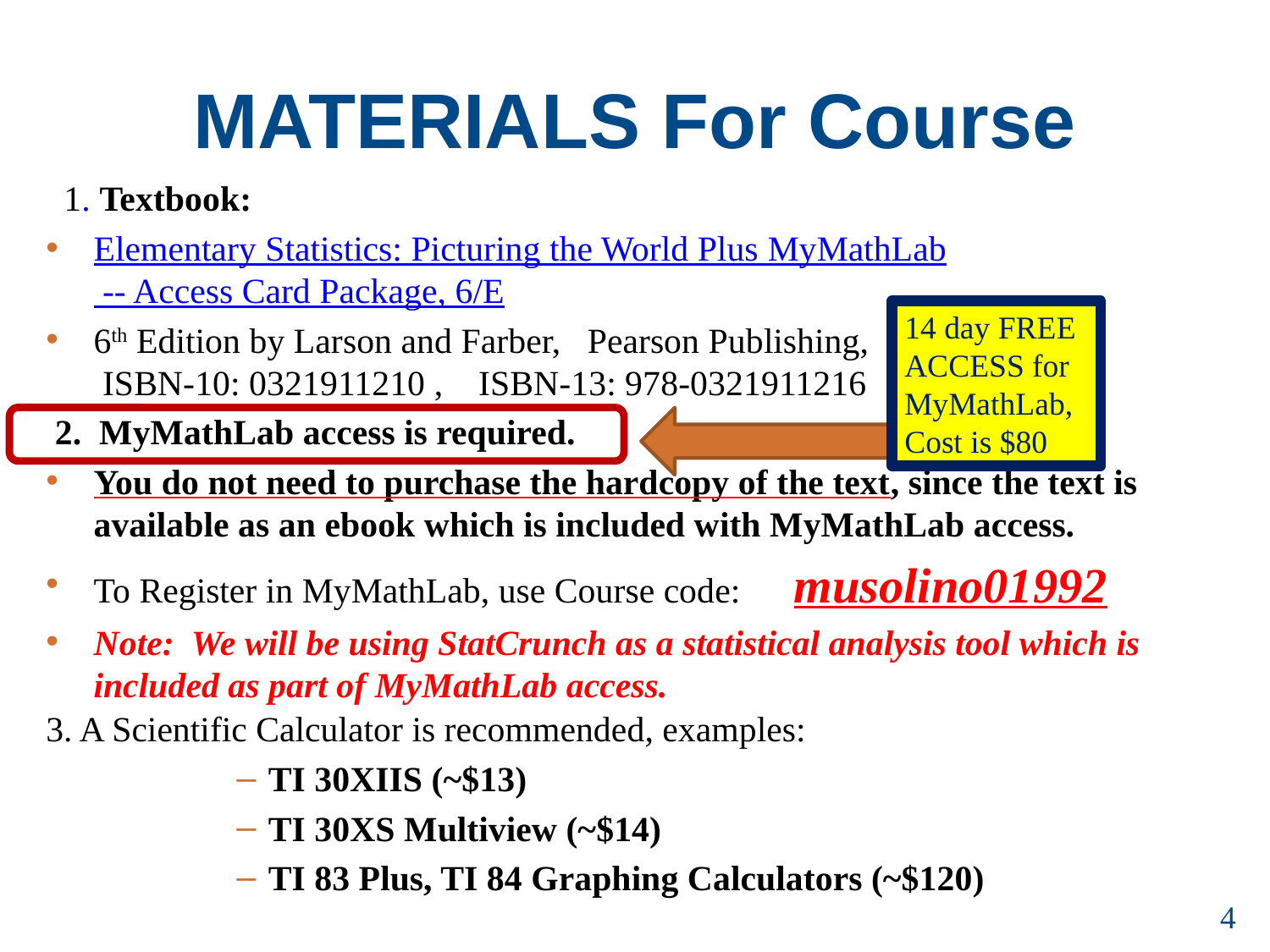

MATERIALS For Course
  1. Textbook:
Elementary Statistics: Picturing the World Plus MyMathLab -- Access Card Package, 6/E
6th Edition by Larson and Farber,   Pearson Publishing,
 ISBN-10: 0321911210 ,    ISBN-13: 978-0321911216
 2.  MyMathLab access is required.
You do not need to purchase the hardcopy of the text, since the text is available as an ebook which is included with MyMathLab access.
To Register in MyMathLab, use Course code:      musolino01992
Note:  We will be using StatCrunch as a statistical analysis tool which is included as part of MyMathLab access.
3. A Scientific Calculator is recommended, examples:
TI 30XIIS (~$13)
TI 30XS Multiview (~$14)
TI 83 Plus, TI 84 Graphing Calculators (~$120)

14 day FREE ACCESS for MyMathLab, Cost is $80

4